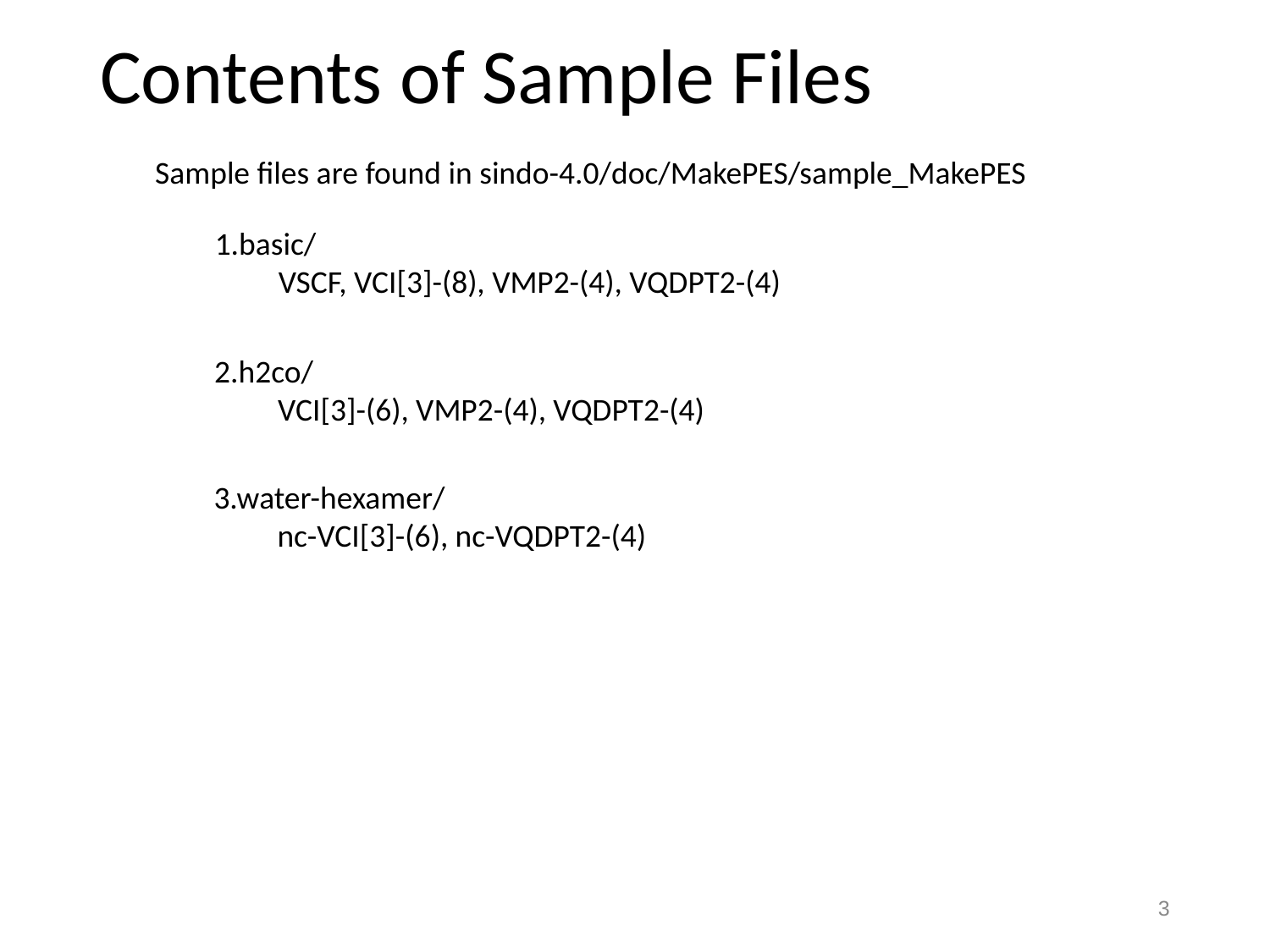

# Contents of Sample Files
Sample files are found in sindo-4.0/doc/MakePES/sample_MakePES
1.basic/
VSCF, VCI[3]-(8), VMP2-(4), VQDPT2-(4)
2.h2co/
VCI[3]-(6), VMP2-(4), VQDPT2-(4)
3.water-hexamer/
nc-VCI[3]-(6), nc-VQDPT2-(4)
3